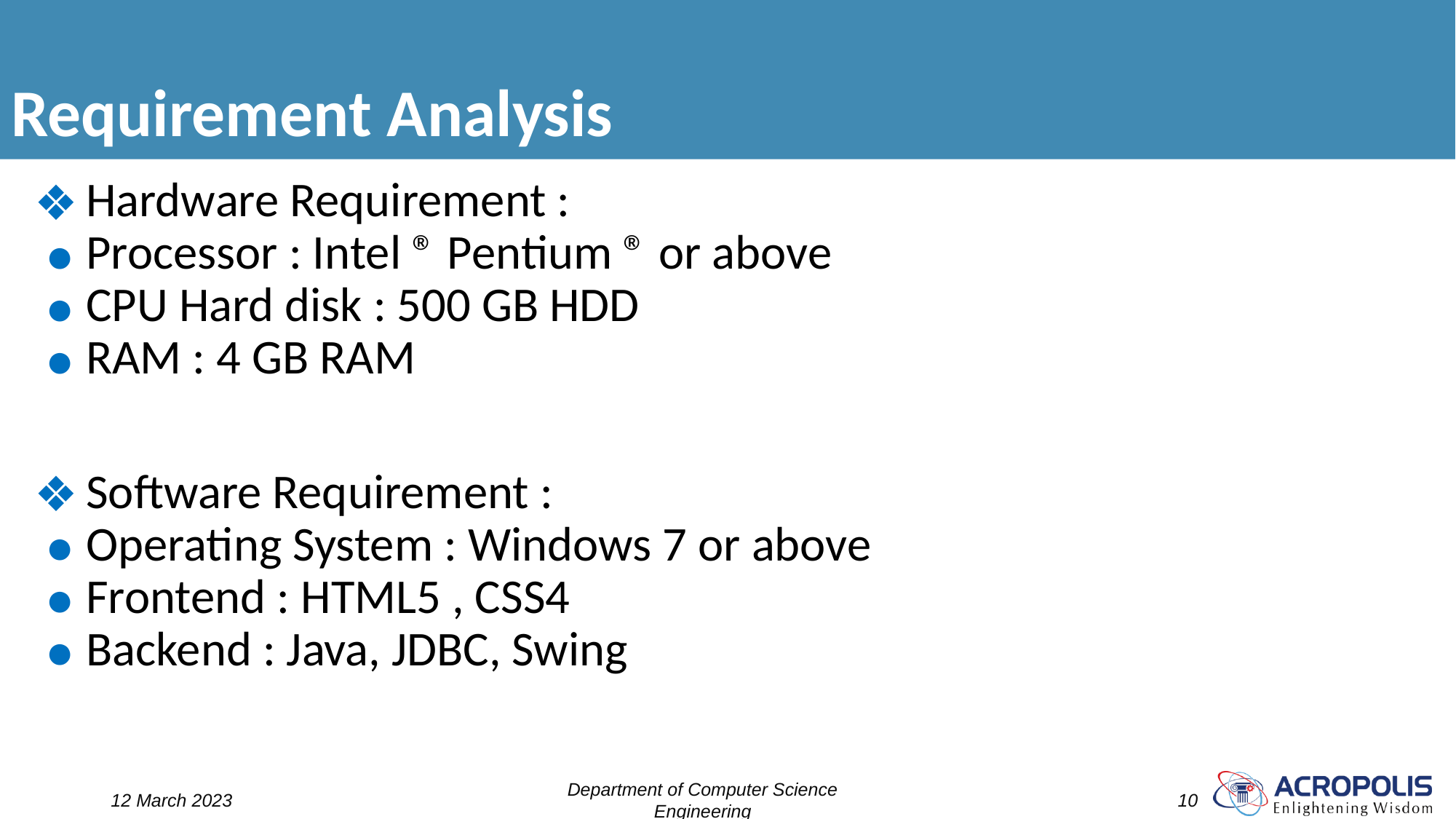

# Requirement Analysis
Hardware Requirement :
Processor : Intel ® Pentium ® or above
CPU Hard disk : 500 GB HDD
RAM : 4 GB RAM

Software Requirement :
Operating System : Windows 7 or above
Frontend : HTML5 , CSS4
Backend : Java, JDBC, Swing
12 March 2023
Department of Computer Science Engineering
10